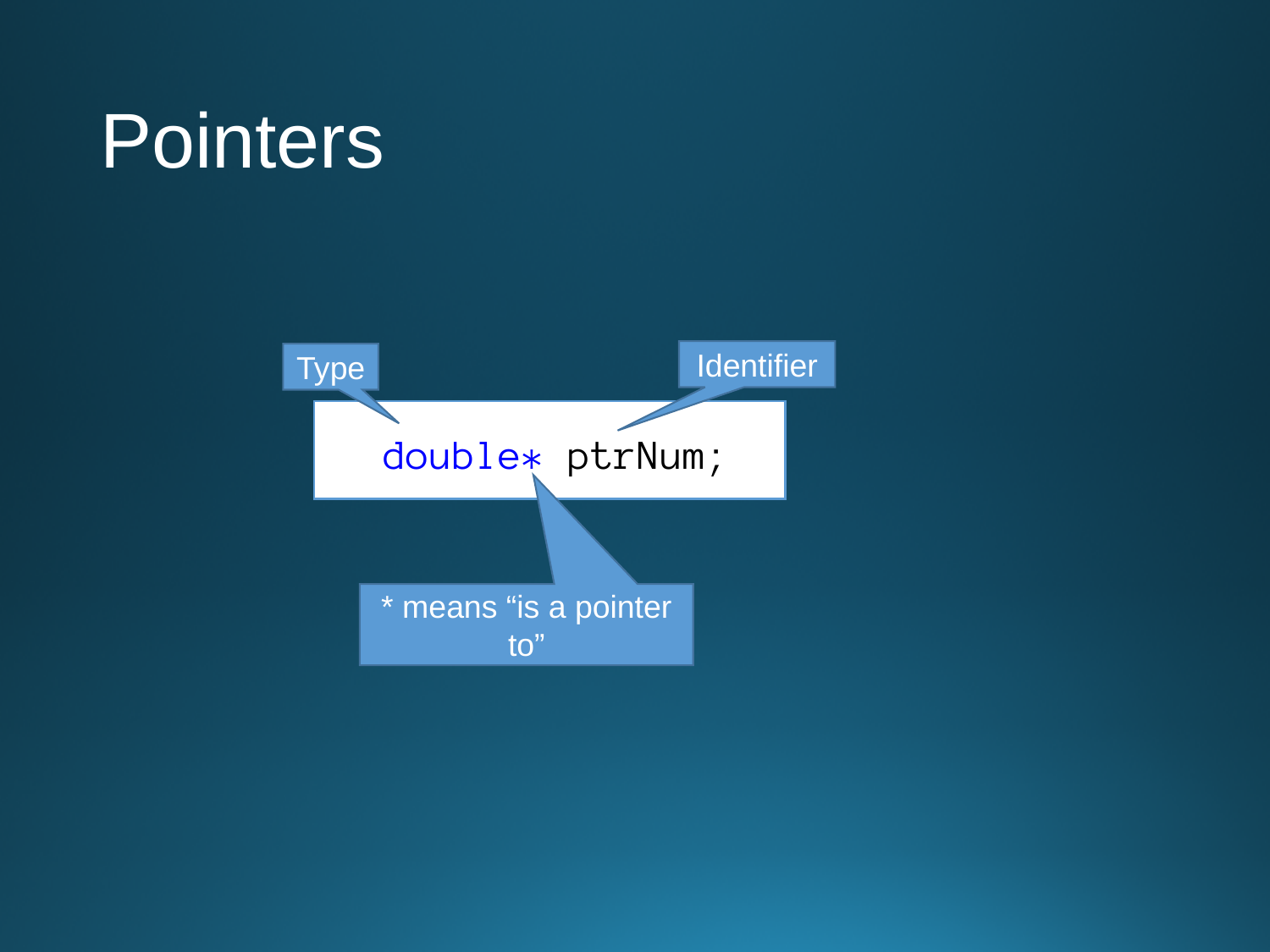

# Pointers
Identifier
Type

double* ptrNum;
* means “is a pointer to”